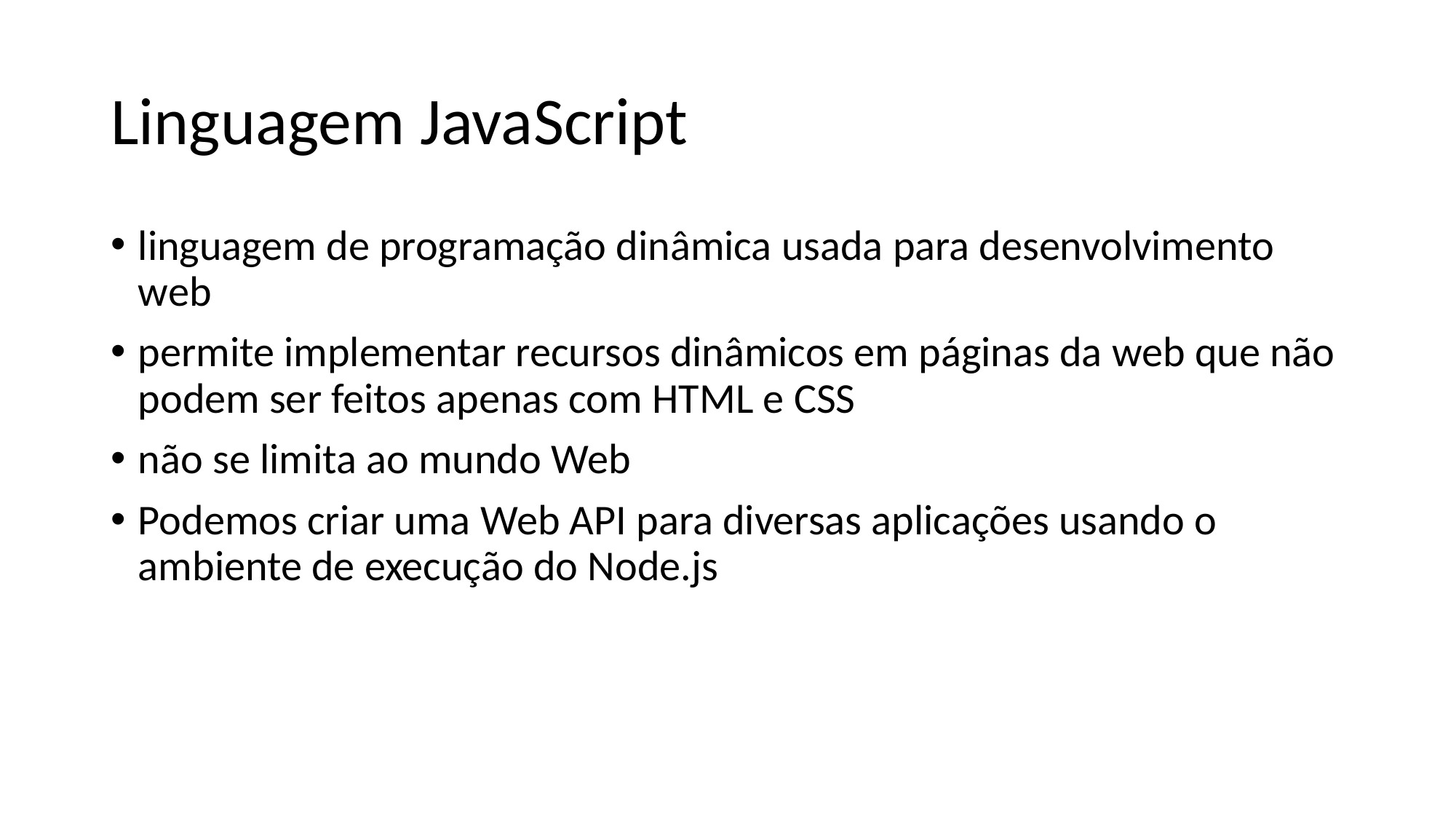

# Linguagem JavaScript
linguagem de programação dinâmica usada para desenvolvimento web
permite implementar recursos dinâmicos em páginas da web que não podem ser feitos apenas com HTML e CSS
não se limita ao mundo Web
Podemos criar uma Web API para diversas aplicações usando o ambiente de execução do Node.js